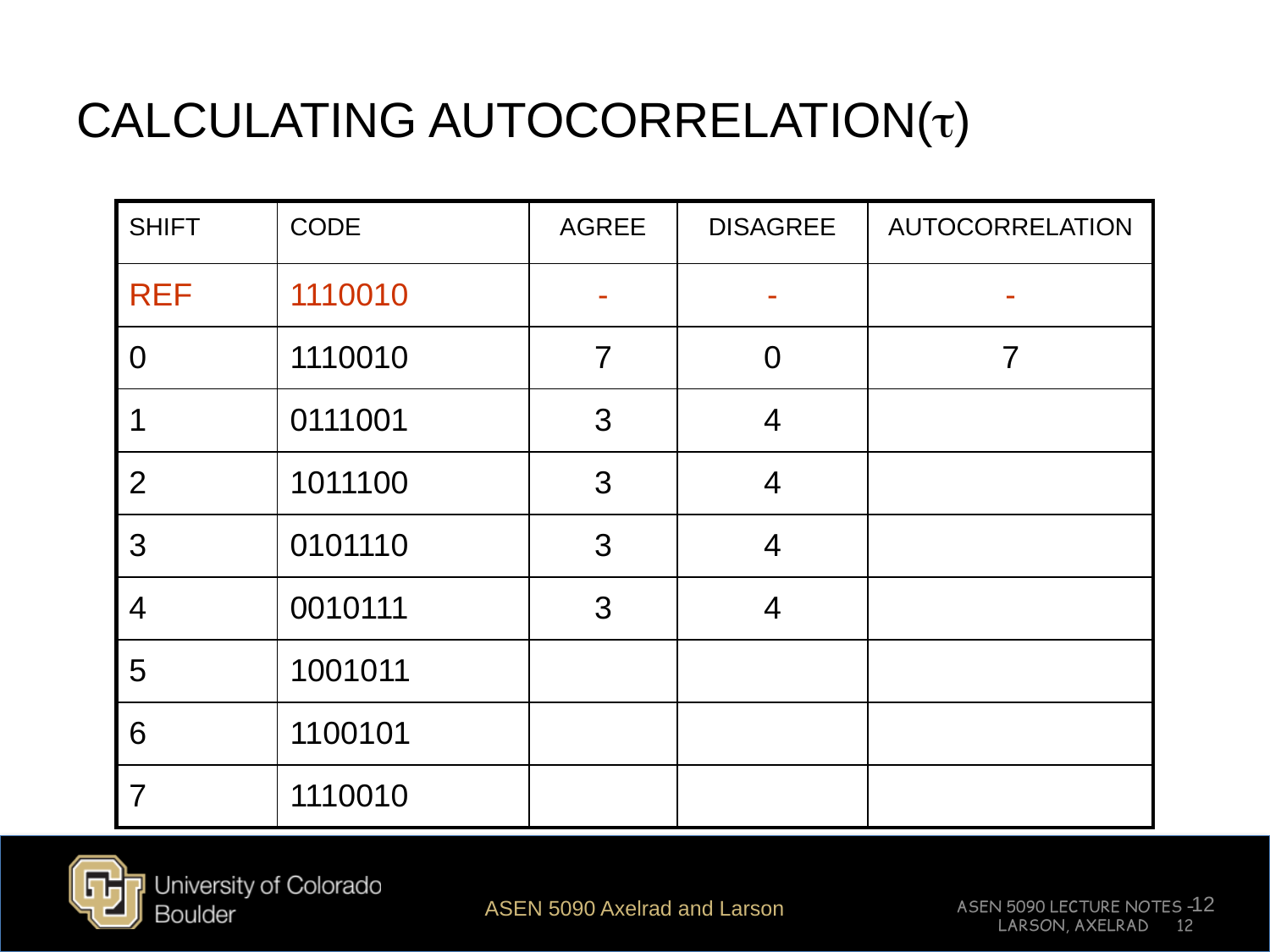

# CALCULATING AUTOCORRELATION(τ)
| SHIFT | CODE | AGREE | DISAGREE | AUTOCORRELATION |
| --- | --- | --- | --- | --- |
| REF | 1110010 | - | - | - |
| 0 | 1110010 | 7 | 0 | 7 |
| 1 | 0111001 | 3 | 4 |  |
| 2 | 1011100 | 3 | 4 |  |
| 3 | 0101110 | 3 | 4 |  |
| 4 | 0010111 | 3 | 4 |  |
| 5 | 1001011 |  |  |  |
| 6 | 1100101 |  |  |  |
| 7 | 1110010 |  |  |  |
12
ASEN 5090 Axelrad and Larson

ASEN 5090 LECTURE NOTES – LARSON, AXELRAD      12